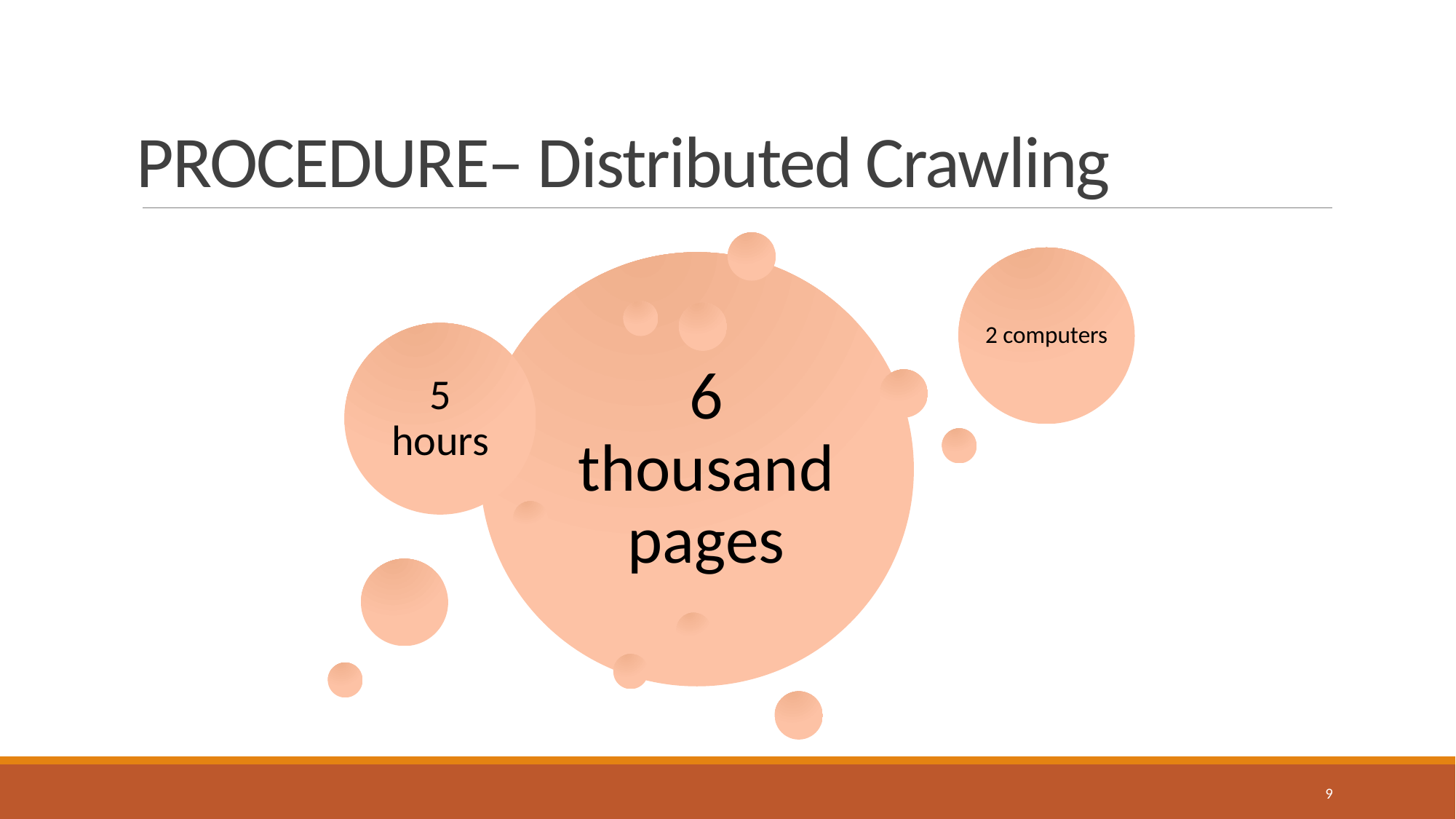

# PROCEDURE– Distributed Crawling

2 computers

6 thousand pages

5 hours

9